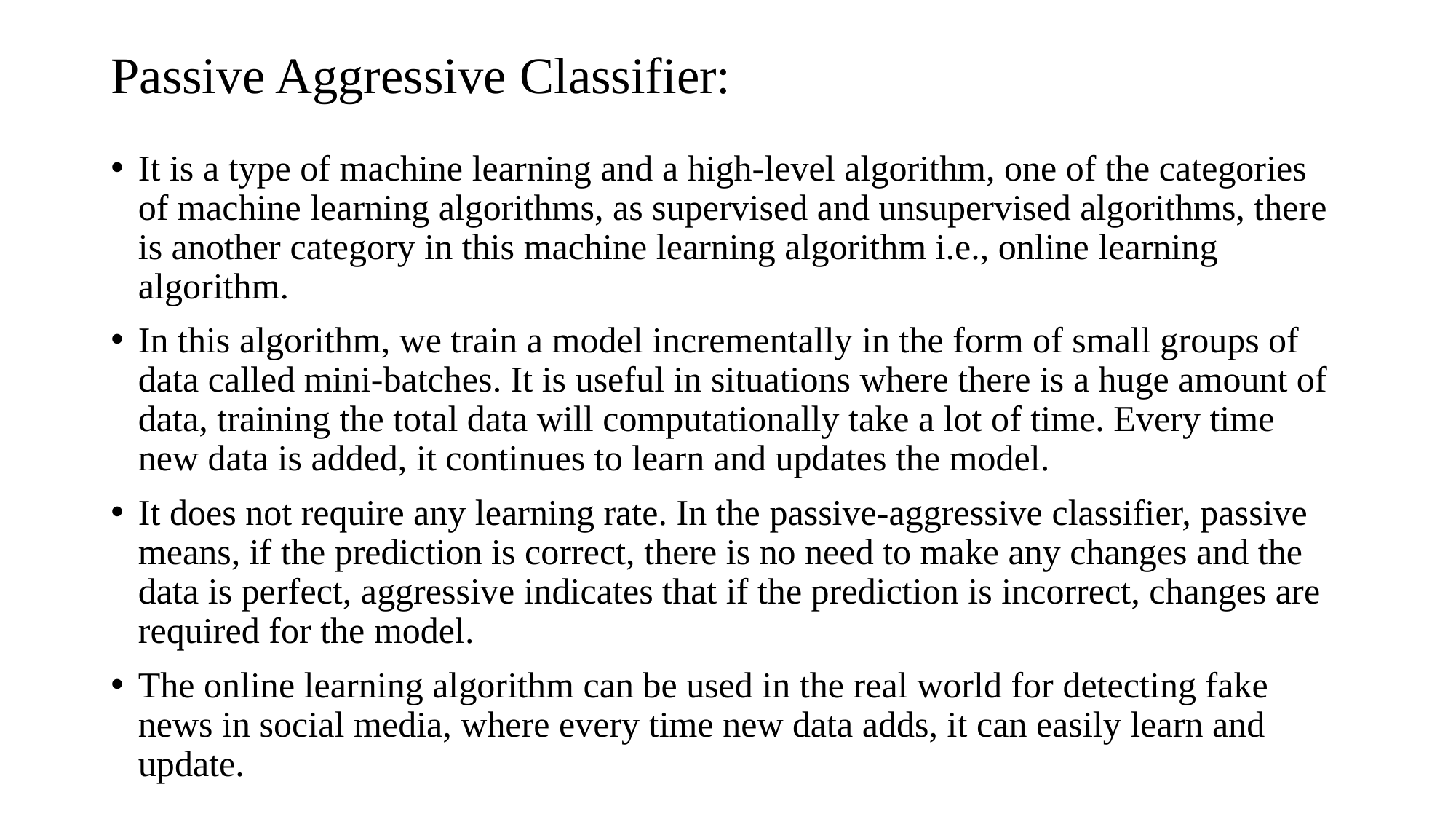

# Passive Aggressive Classifier:
It is a type of machine learning and a high-level algorithm, one of the categories of machine learning algorithms, as supervised and unsupervised algorithms, there is another category in this machine learning algorithm i.e., online learning algorithm.
In this algorithm, we train a model incrementally in the form of small groups of data called mini-batches. It is useful in situations where there is a huge amount of data, training the total data will computationally take a lot of time. Every time new data is added, it continues to learn and updates the model.
It does not require any learning rate. In the passive-aggressive classifier, passive means, if the prediction is correct, there is no need to make any changes and the data is perfect, aggressive indicates that if the prediction is incorrect, changes are required for the model.
The online learning algorithm can be used in the real world for detecting fake news in social media, where every time new data adds, it can easily learn and update.